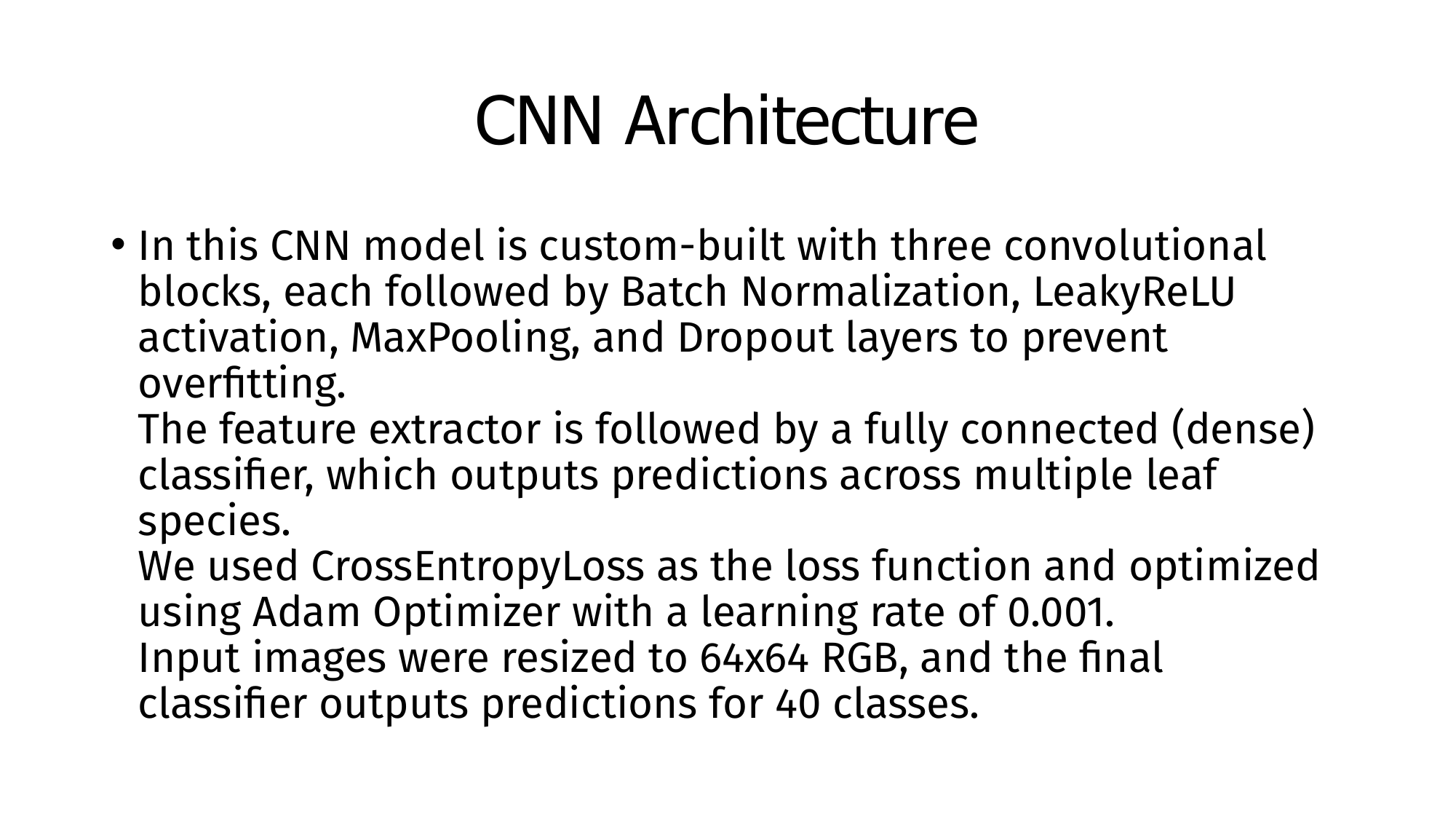

# CNN Architecture
In this CNN model is custom-built with three convolutional blocks, each followed by Batch Normalization, LeakyReLU activation, MaxPooling, and Dropout layers to prevent overfitting.
The feature extractor is followed by a fully connected (dense) classifier, which outputs predictions across multiple leaf species.
We used CrossEntropyLoss as the loss function and optimized using Adam Optimizer with a learning rate of 0.001.
Input images were resized to 64x64 RGB, and the final classifier outputs predictions for 40 classes.